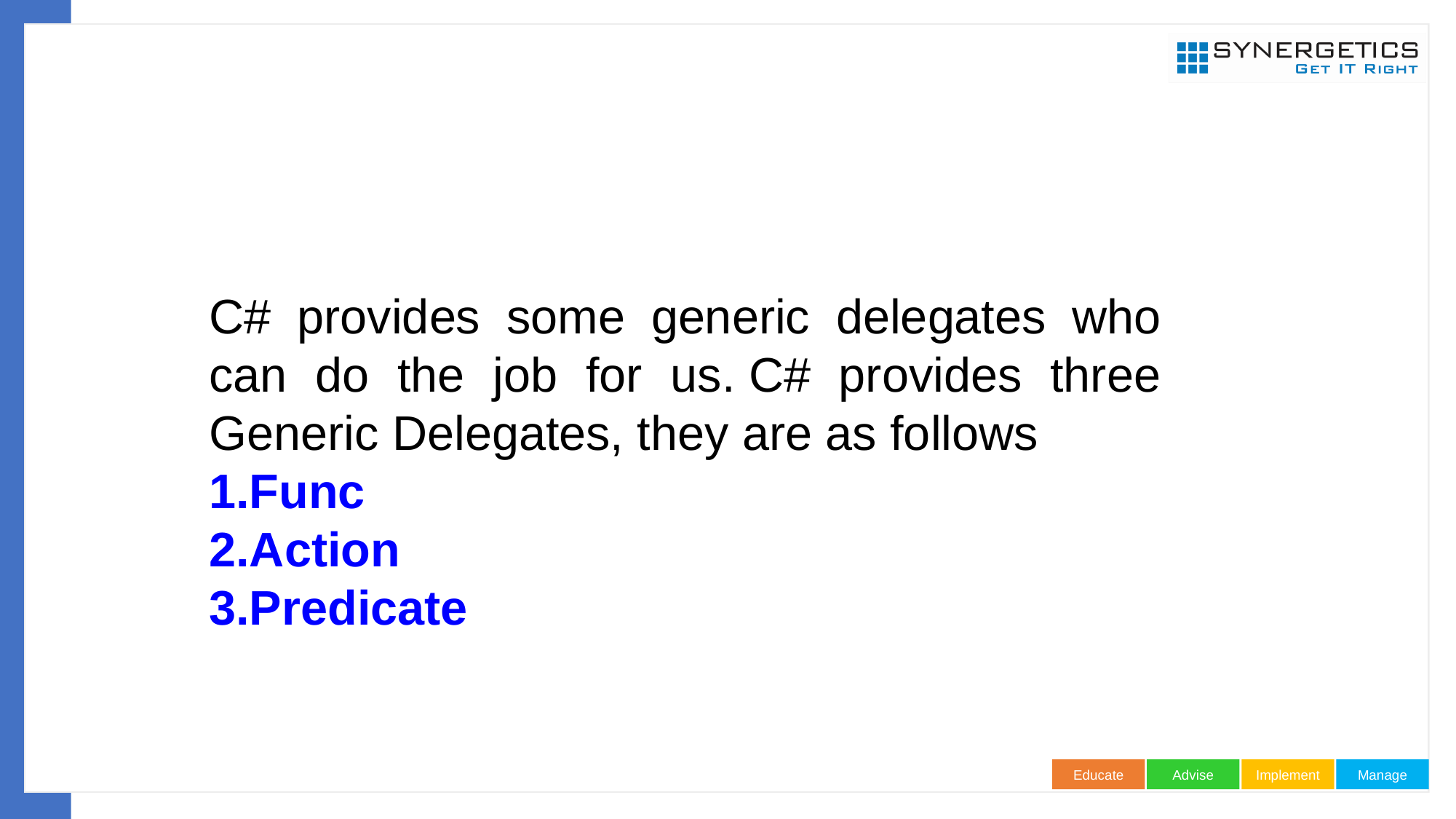

# Why do we need the Generic Delegates in C#?
C# provides some generic delegates who can do the job for us. C# provides three Generic Delegates, they are as follows
Func
Action
Predicate